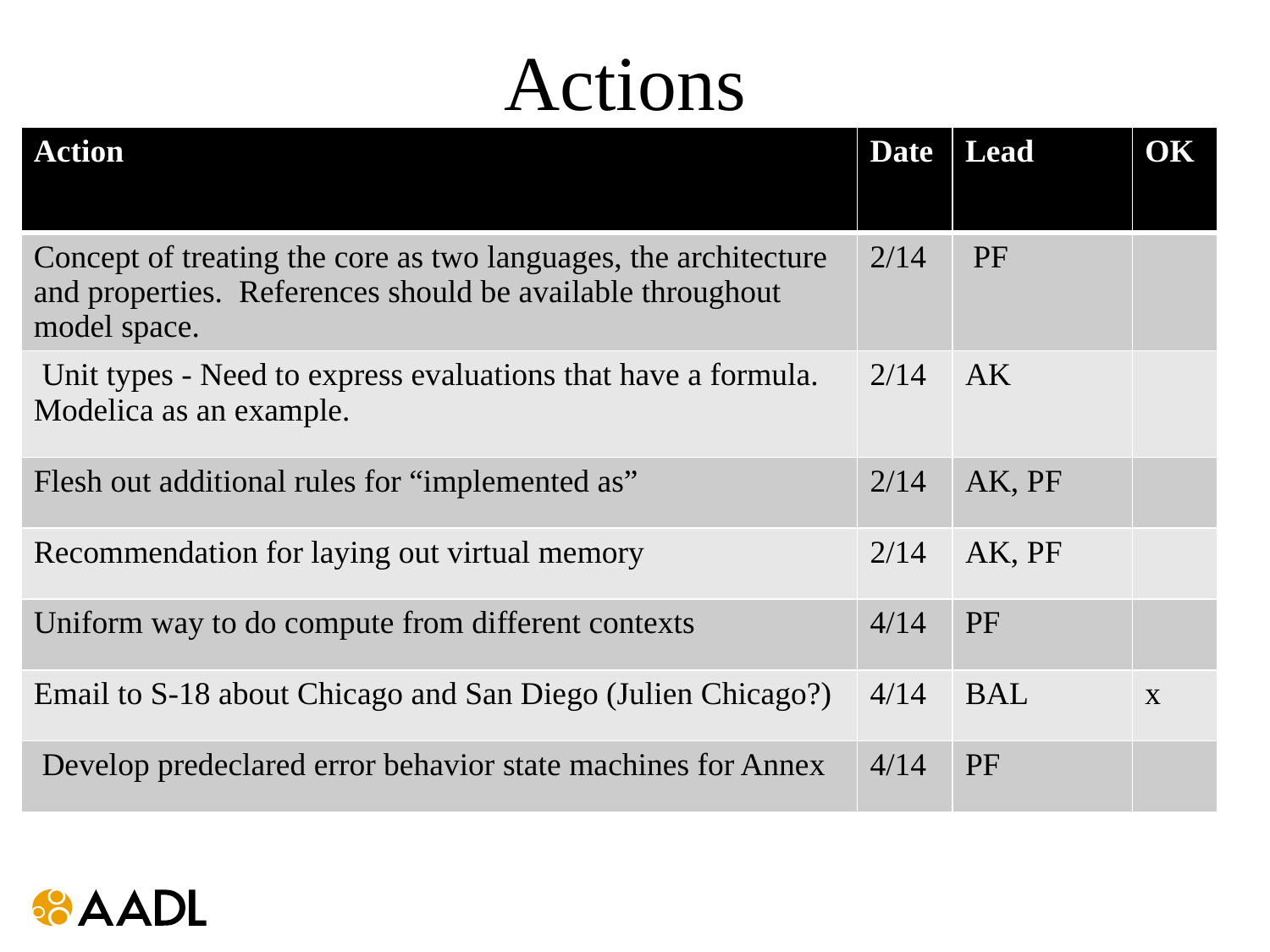

# Actions
| Action | Date | Lead | OK |
| --- | --- | --- | --- |
| Concept of treating the core as two languages, the architecture and properties. References should be available throughout model space. | 2/14 | PF |  |
| Unit types - Need to express evaluations that have a formula. Modelica as an example. | 2/14 | AK |  |
| Flesh out additional rules for “implemented as” | 2/14 | AK, PF |  |
| Recommendation for laying out virtual memory | 2/14 | AK, PF |  |
| Uniform way to do compute from different contexts | 4/14 | PF |  |
| Email to S-18 about Chicago and San Diego (Julien Chicago?) | 4/14 | BAL | x |
| Develop predeclared error behavior state machines for Annex | 4/14 | PF |  |
Bruce contact Thierry on need to update 653 Annex
Jerome